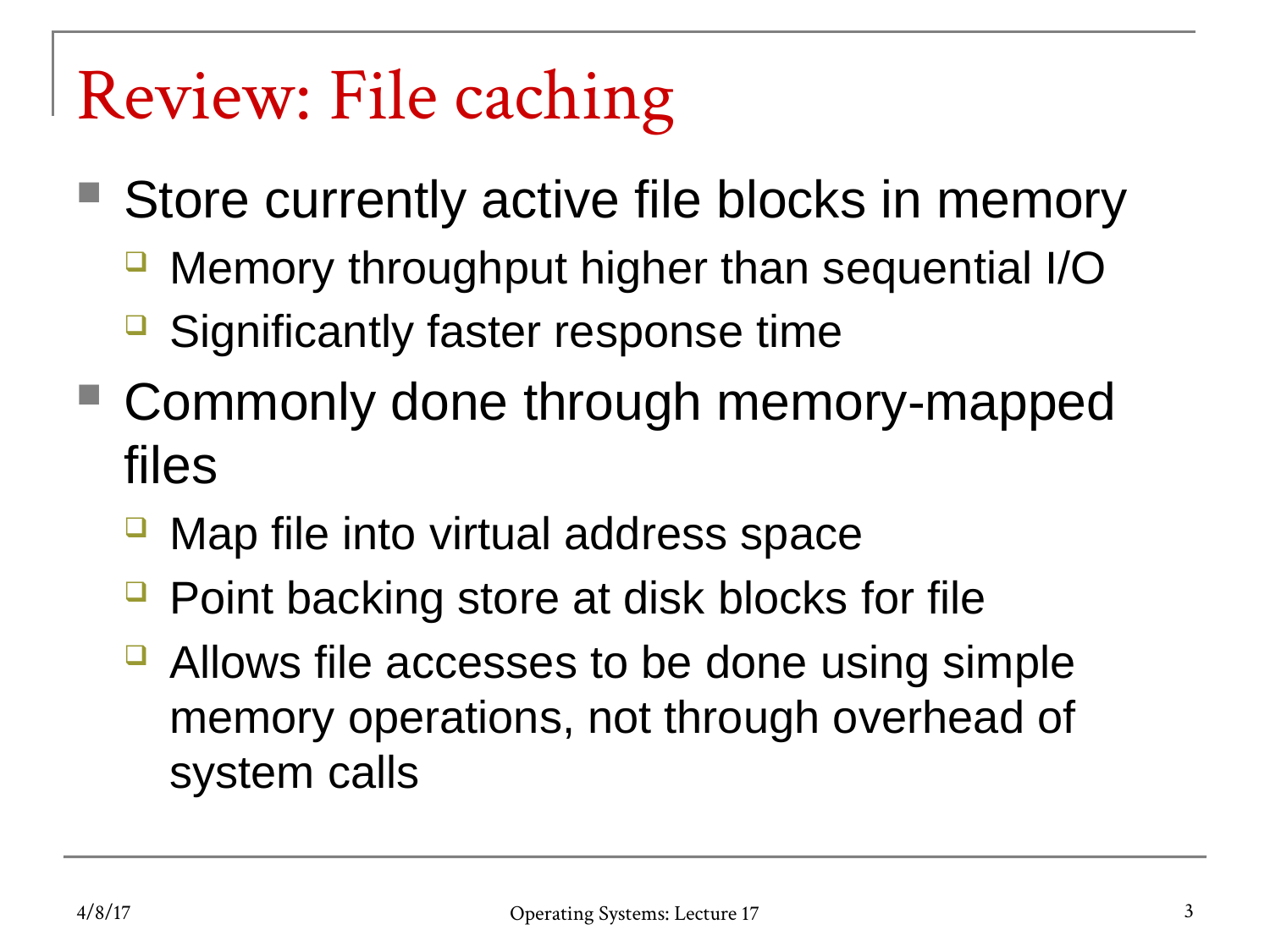

# Review: File caching
Store currently active file blocks in memory
Memory throughput higher than sequential I/O
Significantly faster response time
Commonly done through memory-mapped files
Map file into virtual address space
Point backing store at disk blocks for file
Allows file accesses to be done using simple memory operations, not through overhead of system calls
4/8/17
3
Operating Systems: Lecture 17